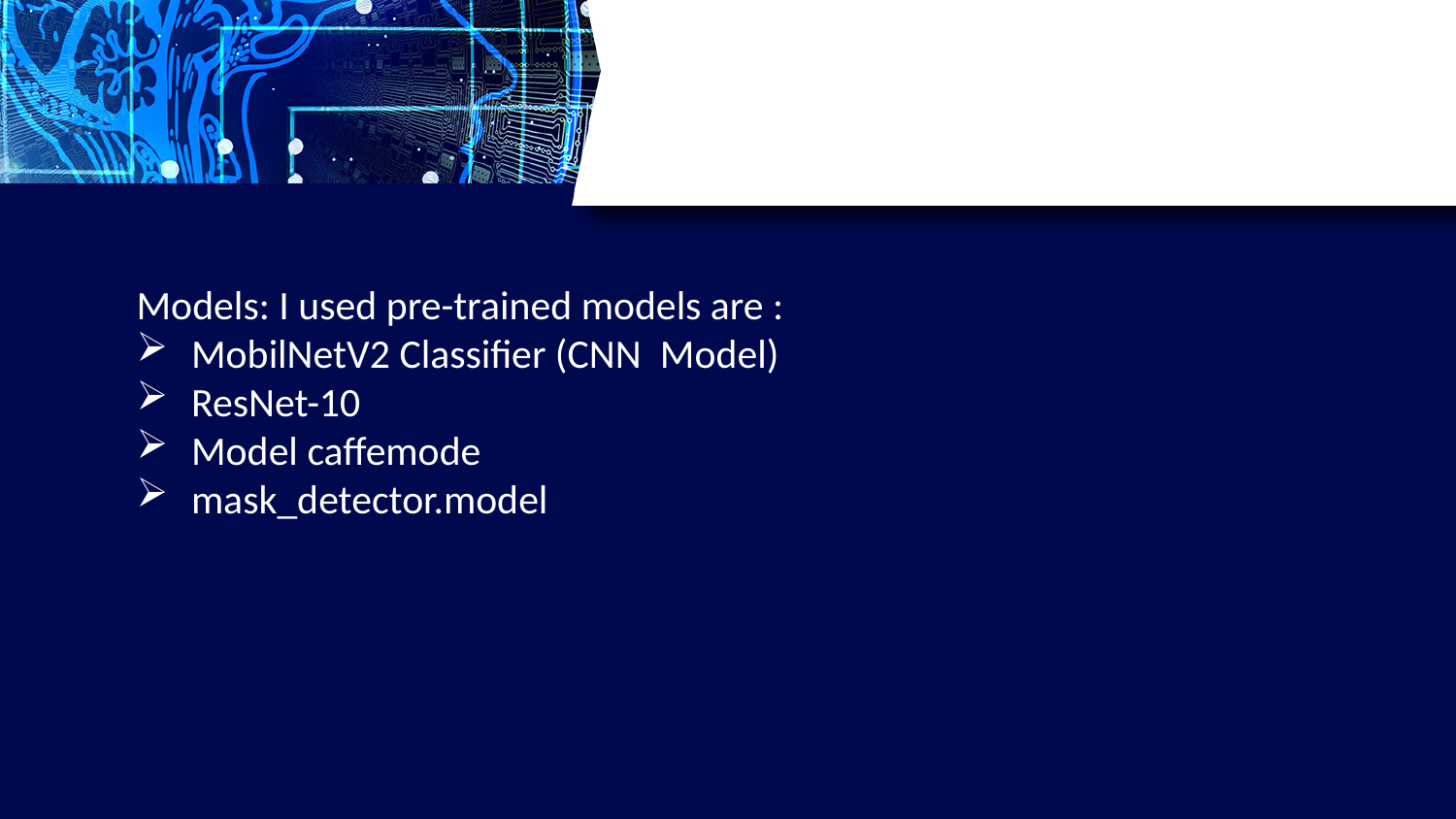

Models: I used pre-trained models are :
MobilNetV2 Classifier (CNN  Model)
ResNet-10
Model caffemode
mask_detector.model